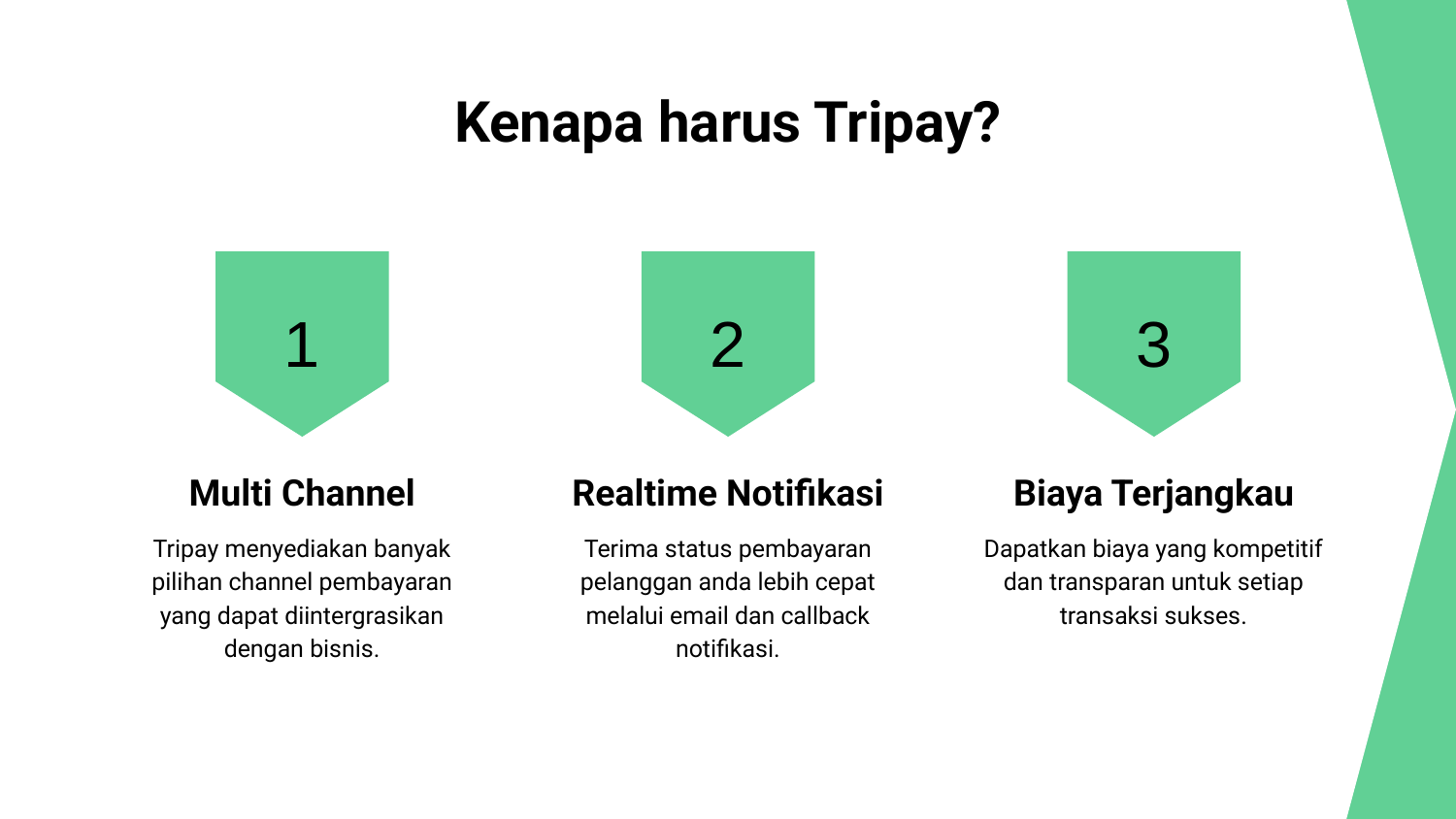

# Kenapa harus Tripay?

3
1
2
Multi Channel
Realtime Notifikasi
Biaya Terjangkau
Tripay menyediakan banyak pilihan channel pembayaran yang dapat diintergrasikan dengan bisnis.
Terima status pembayaran pelanggan anda lebih cepat melalui email dan callback notifikasi.
Dapatkan biaya yang kompetitif dan transparan untuk setiap transaksi sukses.